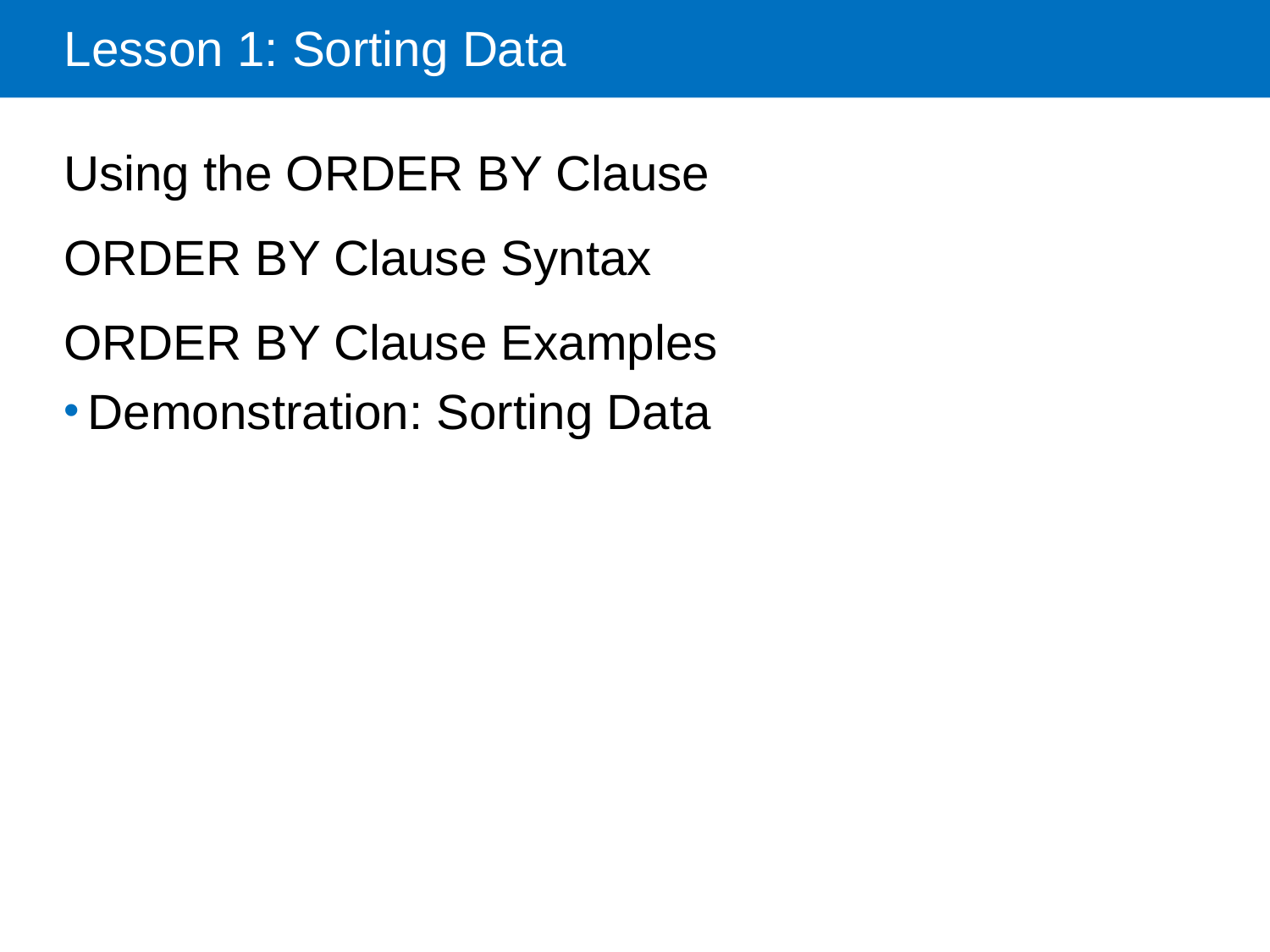

# Lesson 1: Sorting Data
Using the ORDER BY Clause
ORDER BY Clause Syntax
ORDER BY Clause Examples
Demonstration: Sorting Data